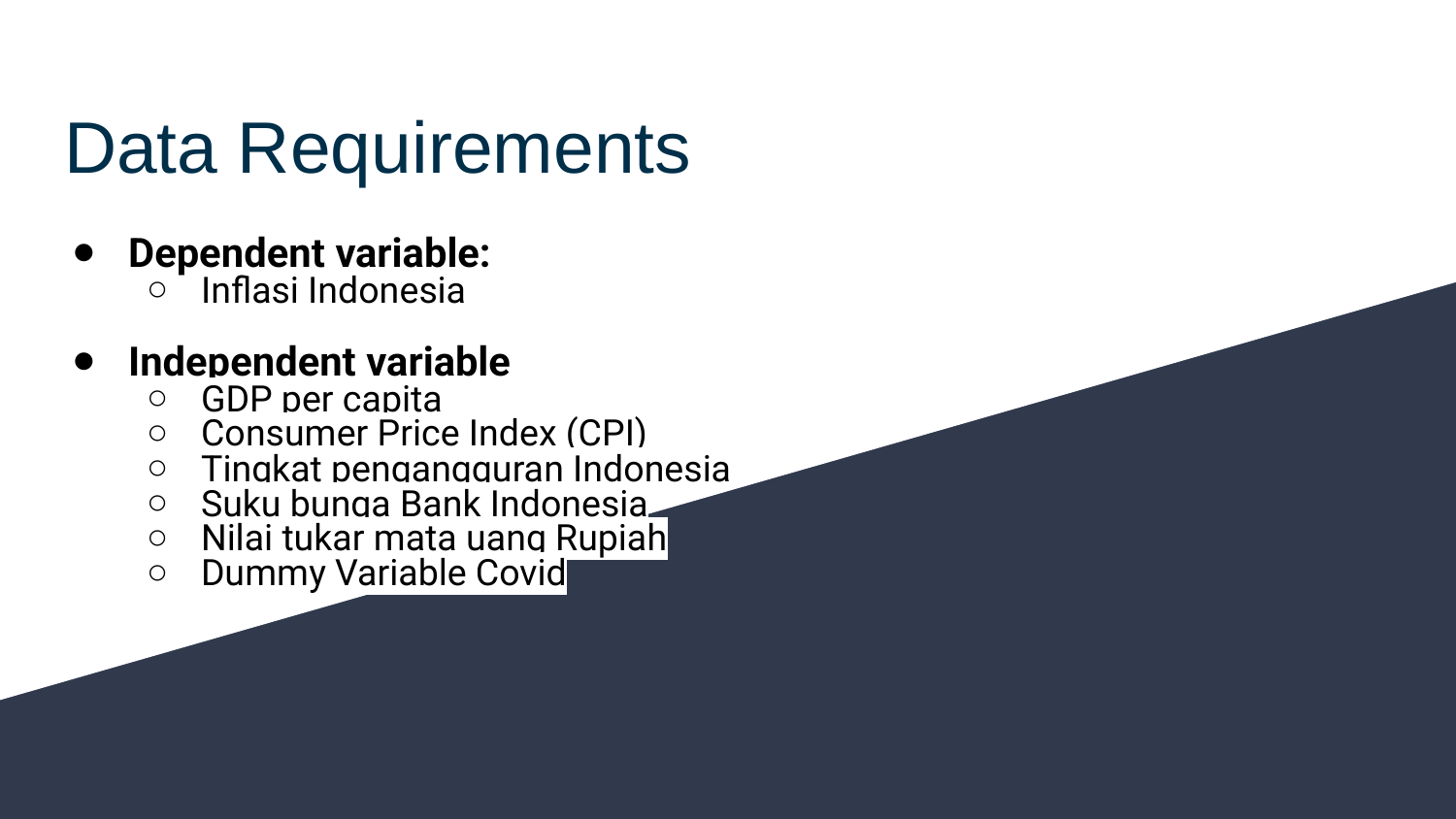

# Data Requirements
Dependent variable:
Inflasi Indonesia

Independent variable
GDP per capita
Consumer Price Index (CPI)
Tingkat pengangguran Indonesia
Suku bunga Bank Indonesia
Nilai tukar mata uang Rupiah
Dummy Variable Covid